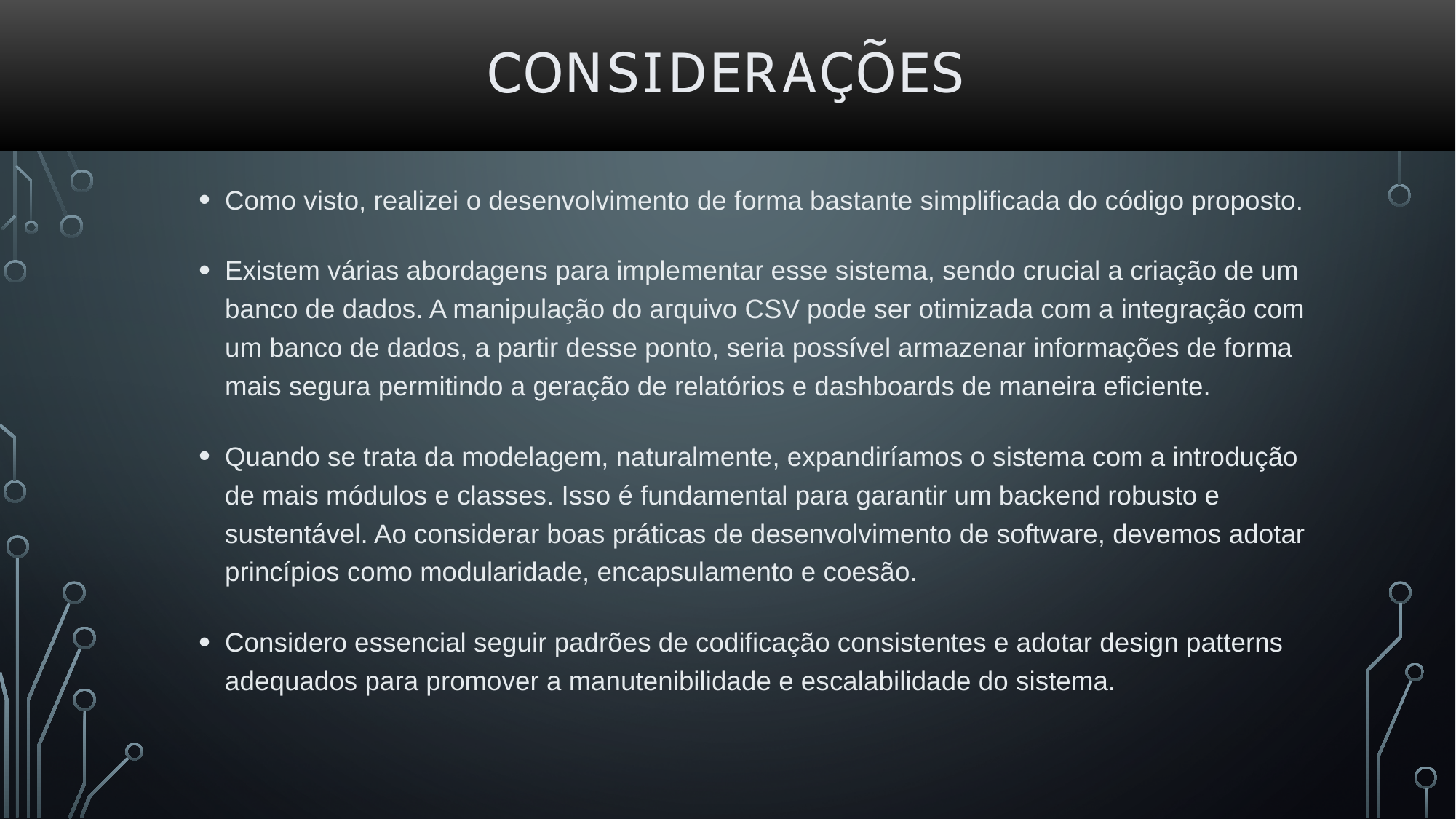

# Considerações
Como visto, realizei o desenvolvimento de forma bastante simplificada do código proposto.
Existem várias abordagens para implementar esse sistema, sendo crucial a criação de um banco de dados. A manipulação do arquivo CSV pode ser otimizada com a integração com um banco de dados, a partir desse ponto, seria possível armazenar informações de forma mais segura permitindo a geração de relatórios e dashboards de maneira eficiente.
Quando se trata da modelagem, naturalmente, expandiríamos o sistema com a introdução de mais módulos e classes. Isso é fundamental para garantir um backend robusto e sustentável. Ao considerar boas práticas de desenvolvimento de software, devemos adotar princípios como modularidade, encapsulamento e coesão.
Considero essencial seguir padrões de codificação consistentes e adotar design patterns adequados para promover a manutenibilidade e escalabilidade do sistema.